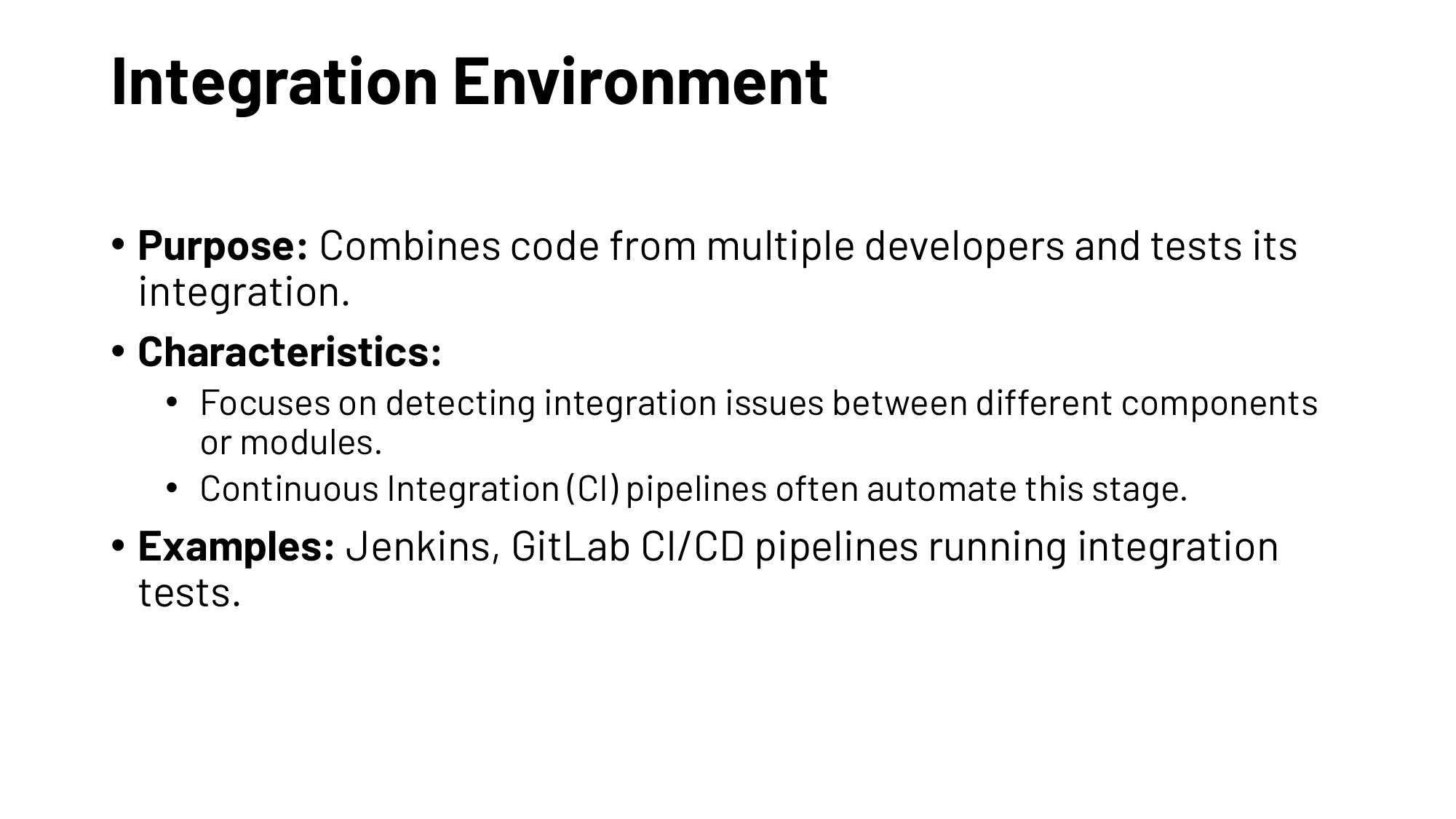

# Integration Environment
Purpose: Combines code from multiple developers and tests its integration.
Characteristics:
Focuses on detecting integration issues between different components or modules.
Continuous Integration (CI) pipelines often automate this stage.
Examples: Jenkins, GitLab CI/CD pipelines running integration tests.